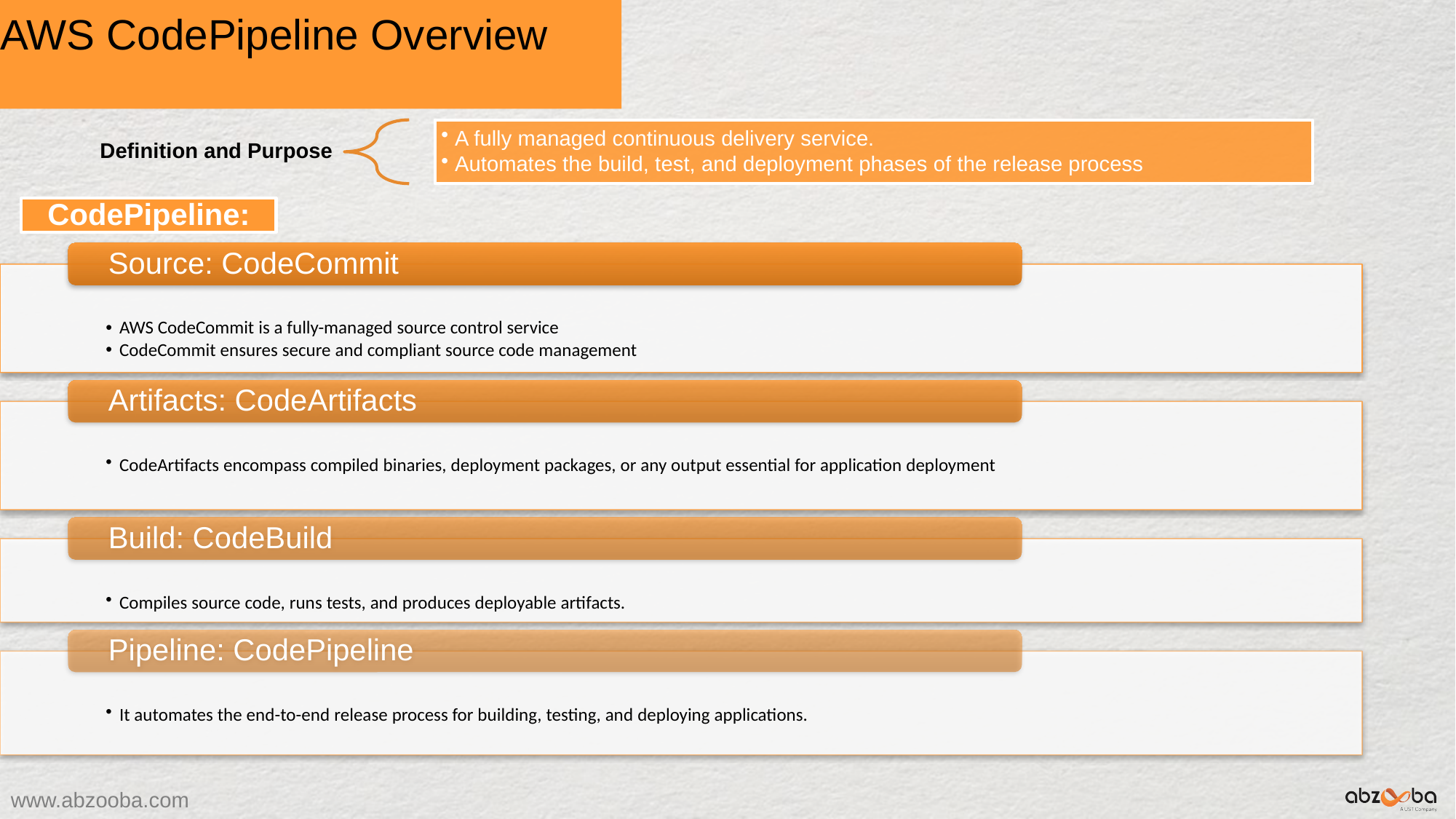

# AWS CodePipeline Overview
Definition and Purpose
A fully managed continuous delivery service.
Automates the build, test, and deployment phases of the release process
CodePipeline:

AWS CodeCommit is a fully-managed source control service
CodeCommit ensures secure and compliant source code management
Source: CodeCommit

CodeArtifacts encompass compiled binaries, deployment packages, or any output essential for application deployment

Artifacts: CodeArtifacts

Compiles source code, runs tests, and produces deployable artifacts.
Build: CodeBuild

It automates the end-to-end release process for building, testing, and deploying applications.
Pipeline: CodePipeline